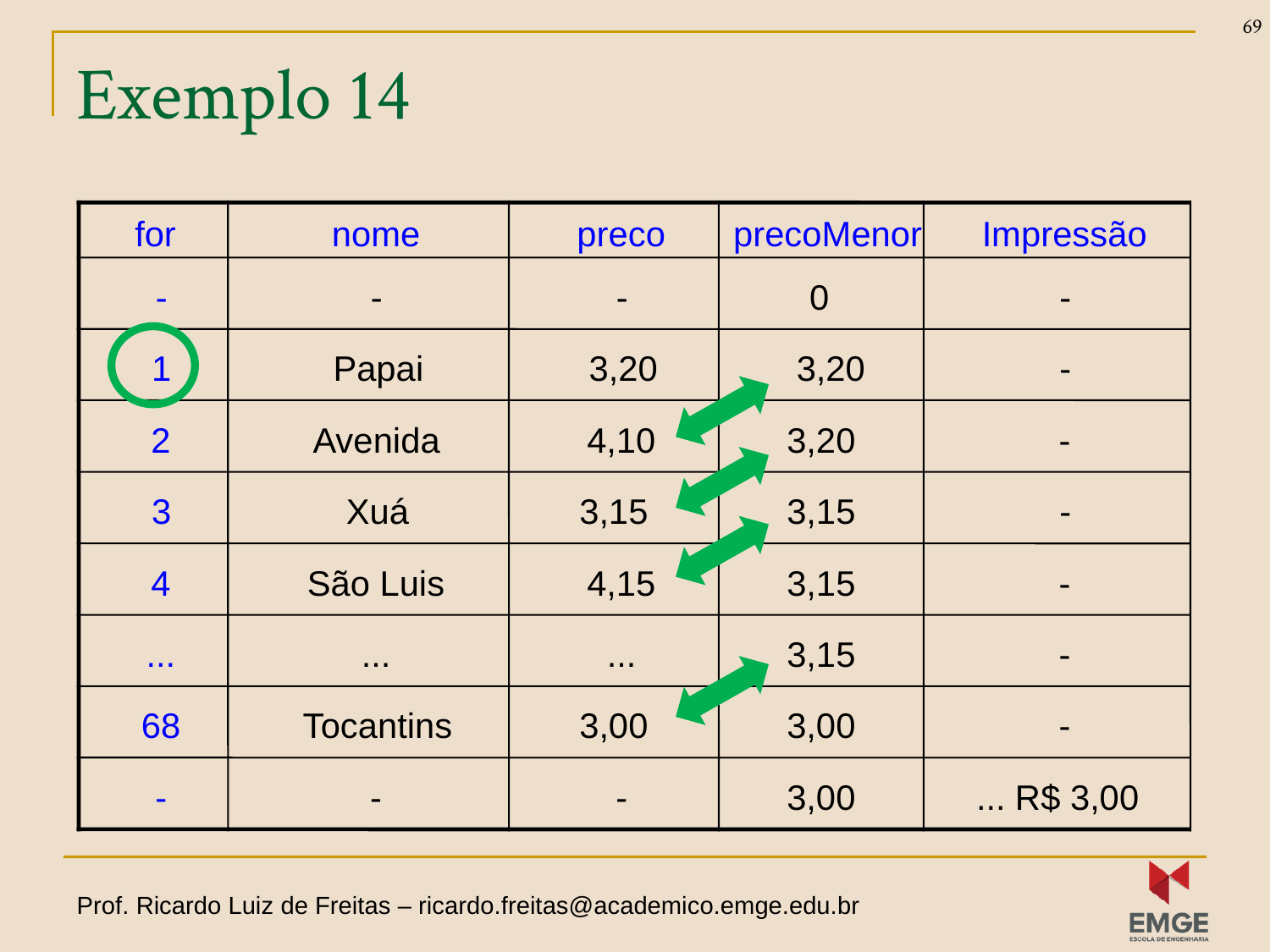

69
# Exemplo 14

for
nome
preco
precoMenor
Impressão

-
-
-
-
0

1
Papai
3,20
3,20
-

2
Avenida
4,10
3,20
-

3
Xuá
3,15
3,15
-

4
São
Luis
4,15
3,15
-

...
...
...
3,15
-

68
Tocantins
3,00
3,00
-

-
-
-
3,00
... R$ 3,00